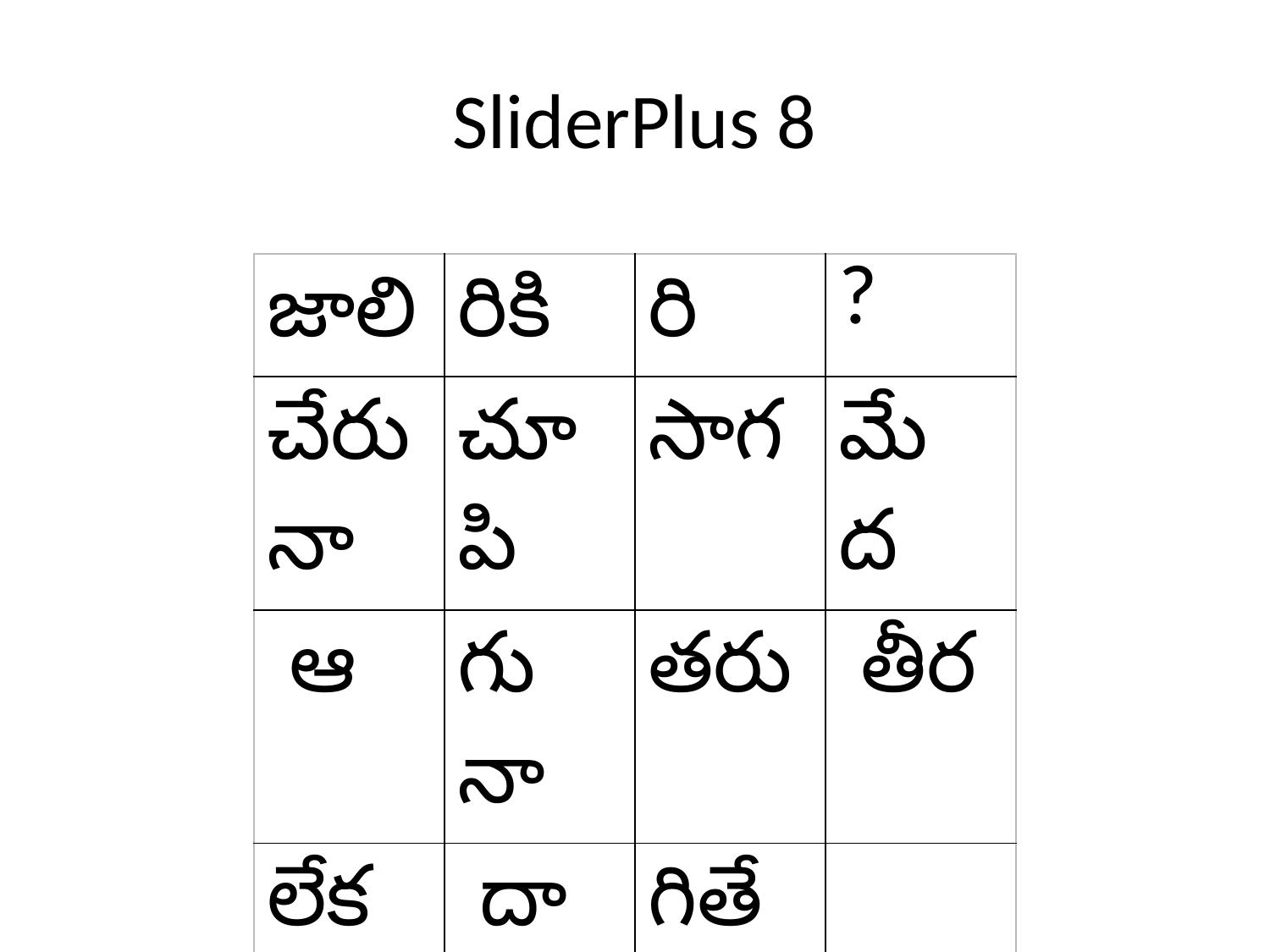

# SliderPlus 8
| జాలి | రికి | రి | ? |
| --- | --- | --- | --- |
| చేరునా | చూపి | సాగ | మే ద |
| ఆ | గునా | తరు | తీర |
| లేక | దా | గితే |  |